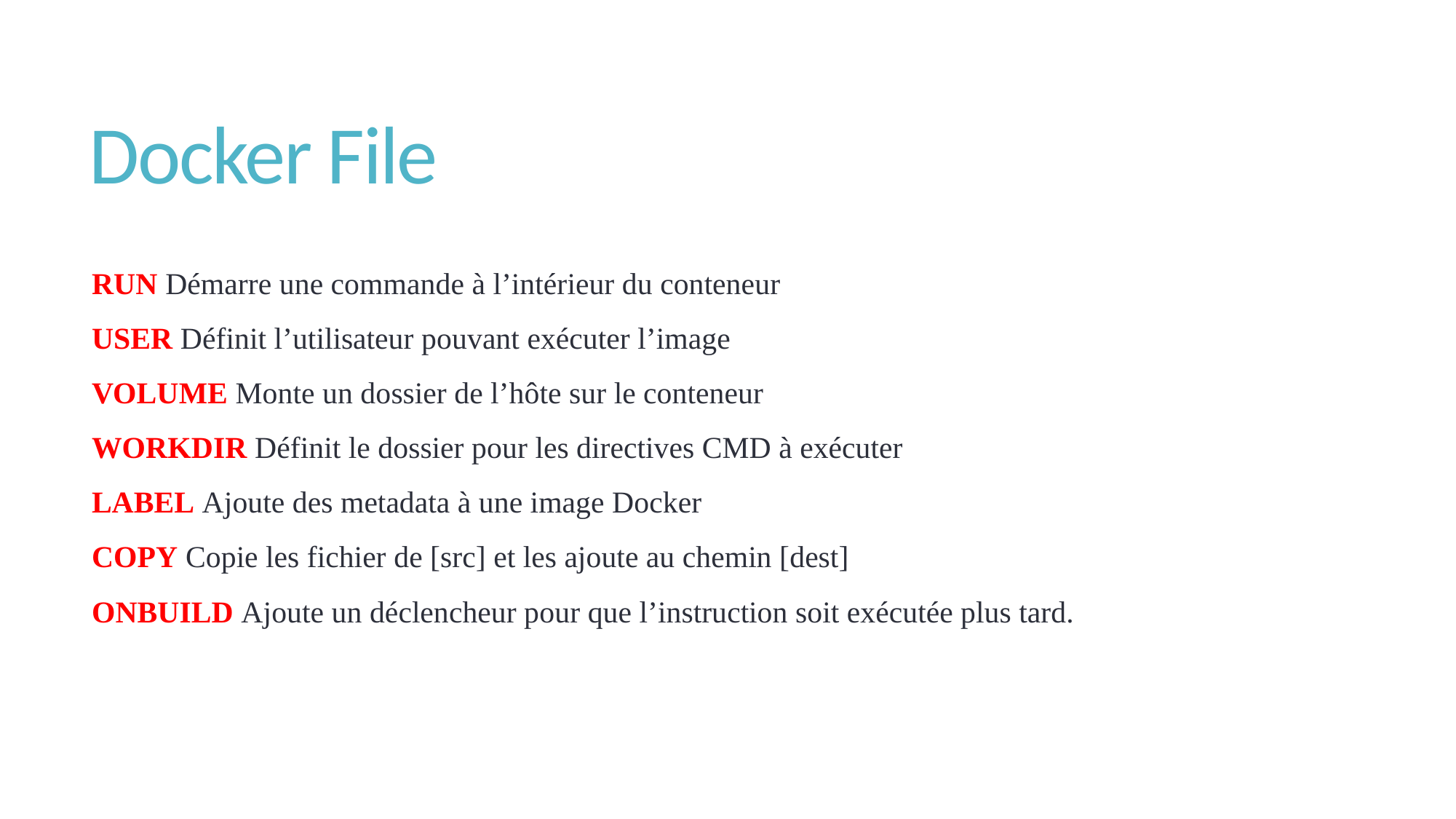

# Docker File
RUN Démarre une commande à l’intérieur du conteneur
USER Définit l’utilisateur pouvant exécuter l’image
VOLUME Monte un dossier de l’hôte sur le conteneur
WORKDIR Définit le dossier pour les directives CMD à exécuter
LABEL Ajoute des metadata à une image Docker
COPY Copie les fichier de [src] et les ajoute au chemin [dest]
ONBUILD Ajoute un déclencheur pour que l’instruction soit exécutée plus tard.